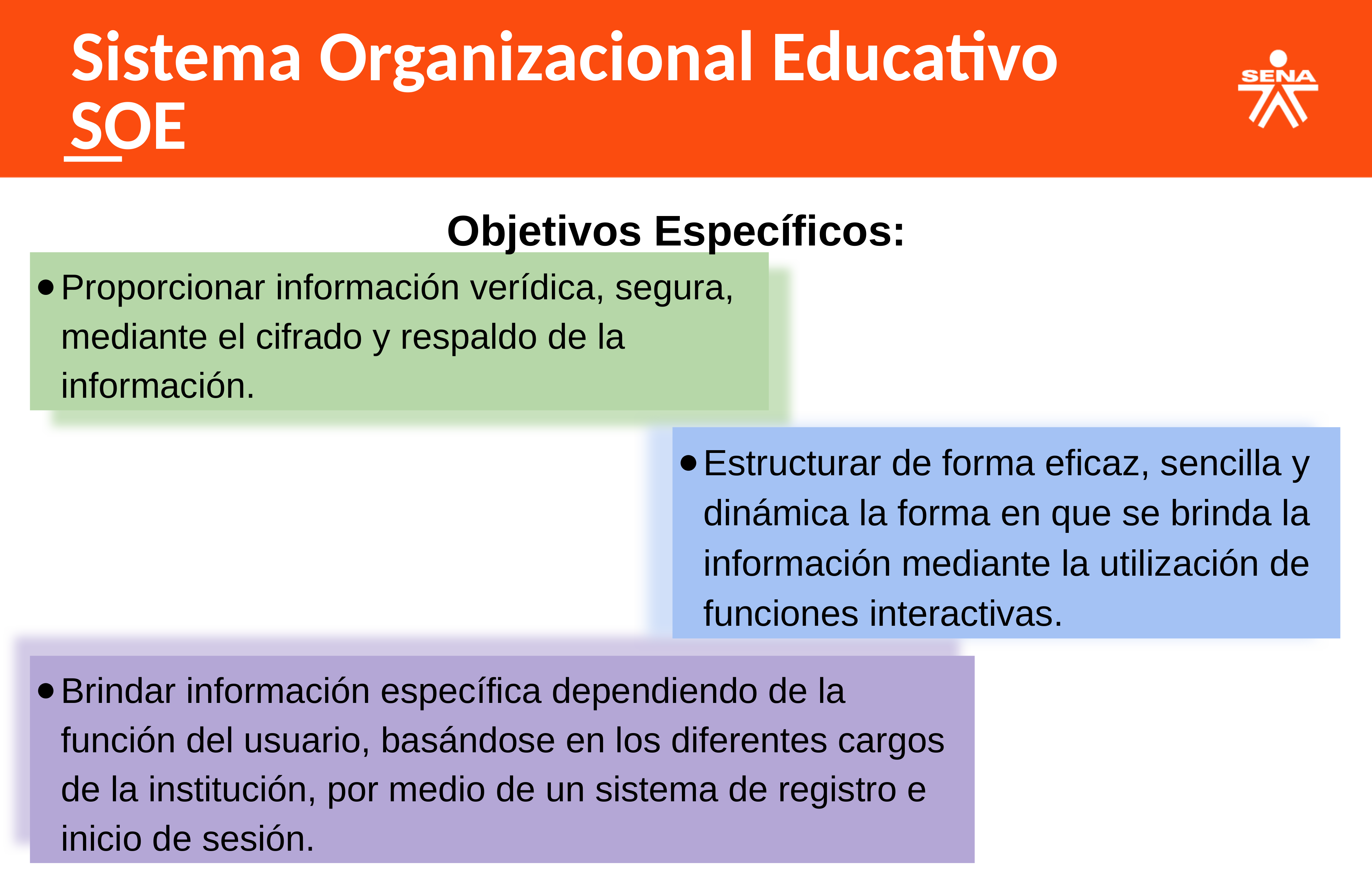

Sistema Organizacional Educativo SOE

Objetivos Específicos:
Proporcionar información verídica, segura, mediante el cifrado y respaldo de la información.
Estructurar de forma eficaz, sencilla y dinámica la forma en que se brinda la información mediante la utilización de funciones interactivas.
Brindar información específica dependiendo de la función del usuario, basándose en los diferentes cargos de la institución, por medio de un sistema de registro e inicio de sesión.